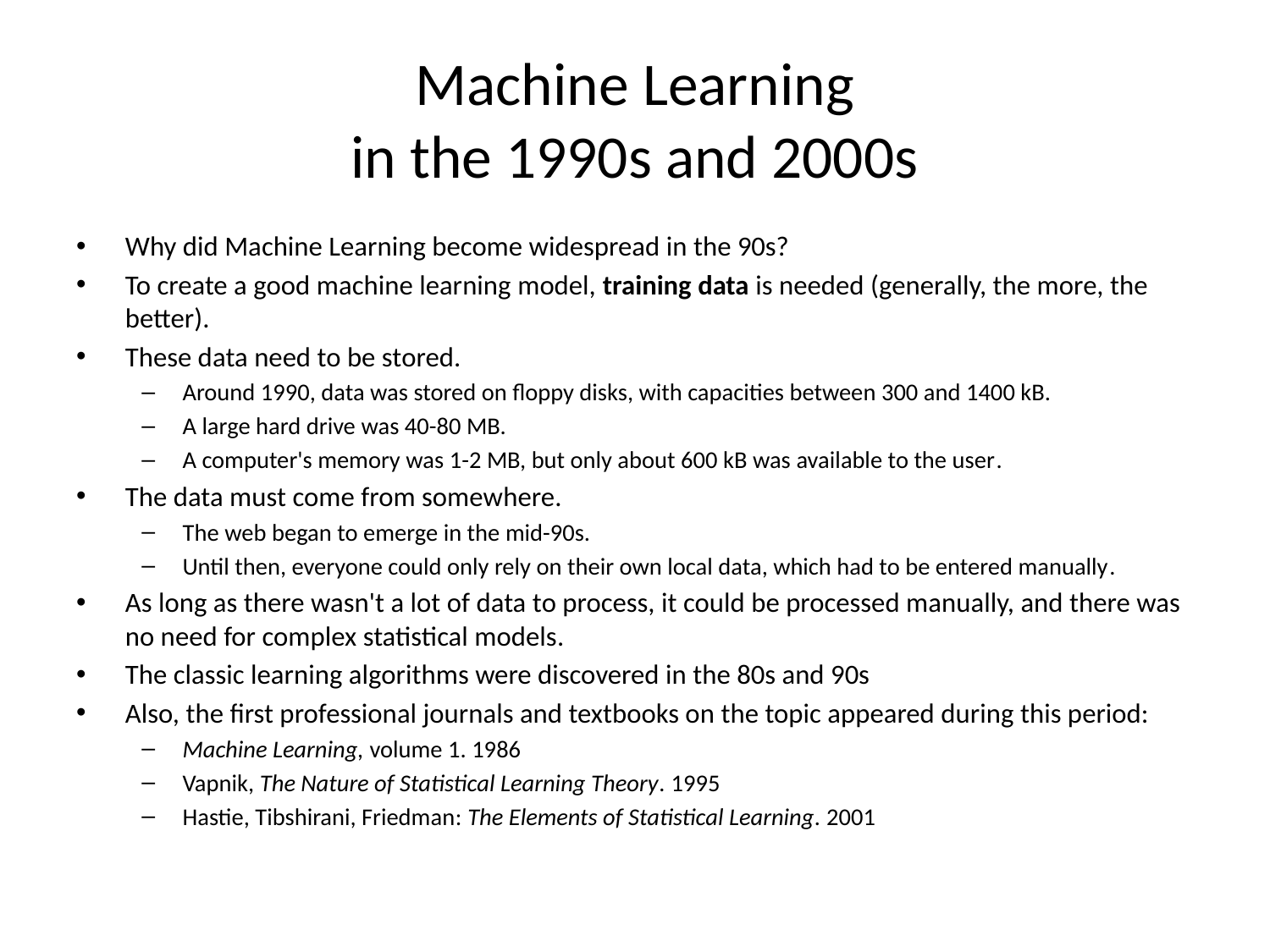

# Machine Learning in the 1990s and 2000s
Why did Machine Learning become widespread in the 90s?
To create a good machine learning model, training data is needed (generally, the more, the better).
These data need to be stored.
Around 1990, data was stored on floppy disks, with capacities between 300 and 1400 kB.
A large hard drive was 40-80 MB.
A computer's memory was 1-2 MB, but only about 600 kB was available to the user.
The data must come from somewhere.
The web began to emerge in the mid-90s.
Until then, everyone could only rely on their own local data, which had to be entered manually.
As long as there wasn't a lot of data to process, it could be processed manually, and there was no need for complex statistical models.
The classic learning algorithms were discovered in the 80s and 90s
Also, the first professional journals and textbooks on the topic appeared during this period:
Machine Learning, volume 1. 1986
Vapnik, The Nature of Statistical Learning Theory. 1995
Hastie, Tibshirani, Friedman: The Elements of Statistical Learning. 2001